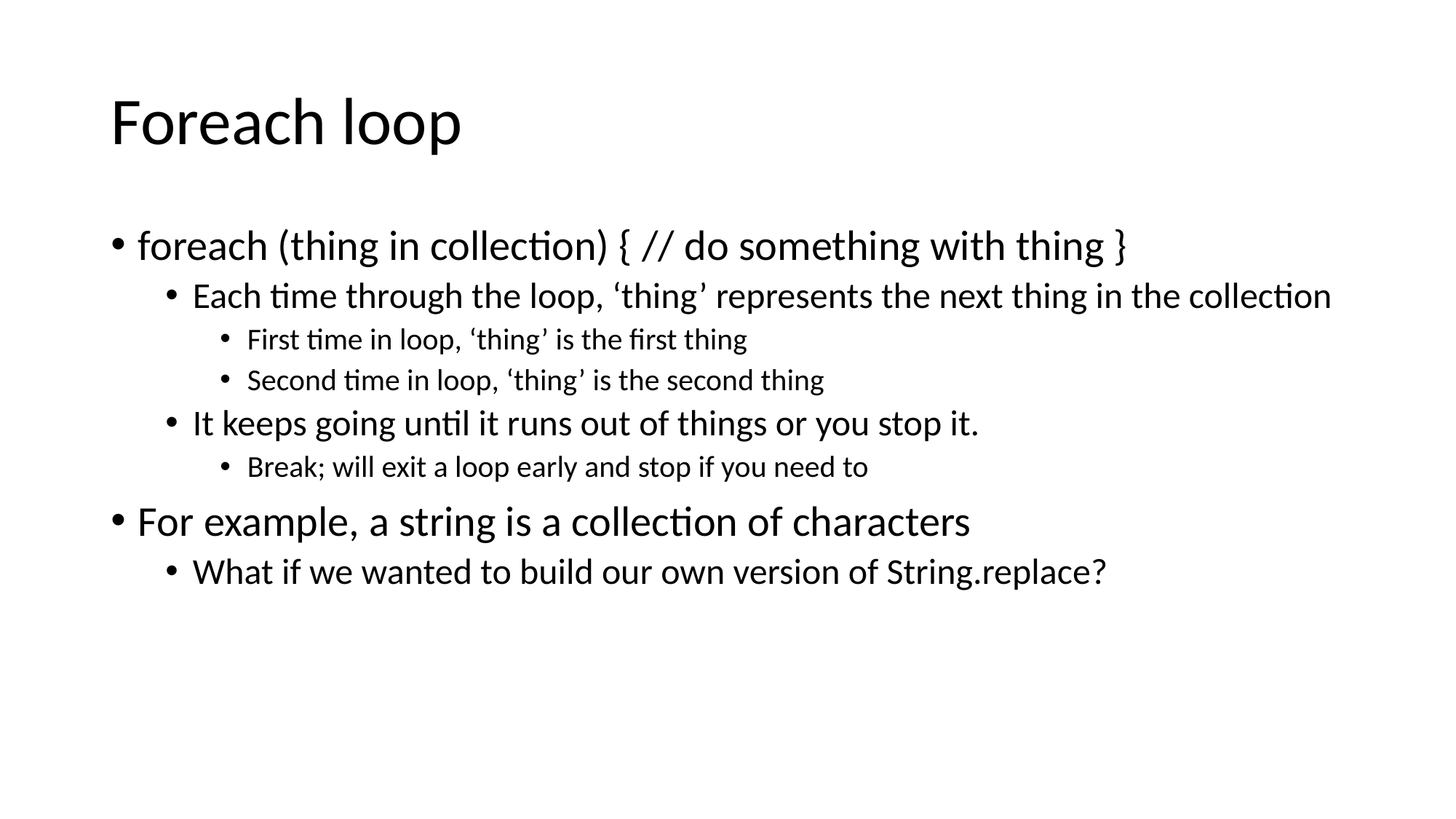

# Foreach loop
foreach (thing in collection) { // do something with thing }
Each time through the loop, ‘thing’ represents the next thing in the collection
First time in loop, ‘thing’ is the first thing
Second time in loop, ‘thing’ is the second thing
It keeps going until it runs out of things or you stop it.
Break; will exit a loop early and stop if you need to
For example, a string is a collection of characters
What if we wanted to build our own version of String.replace?